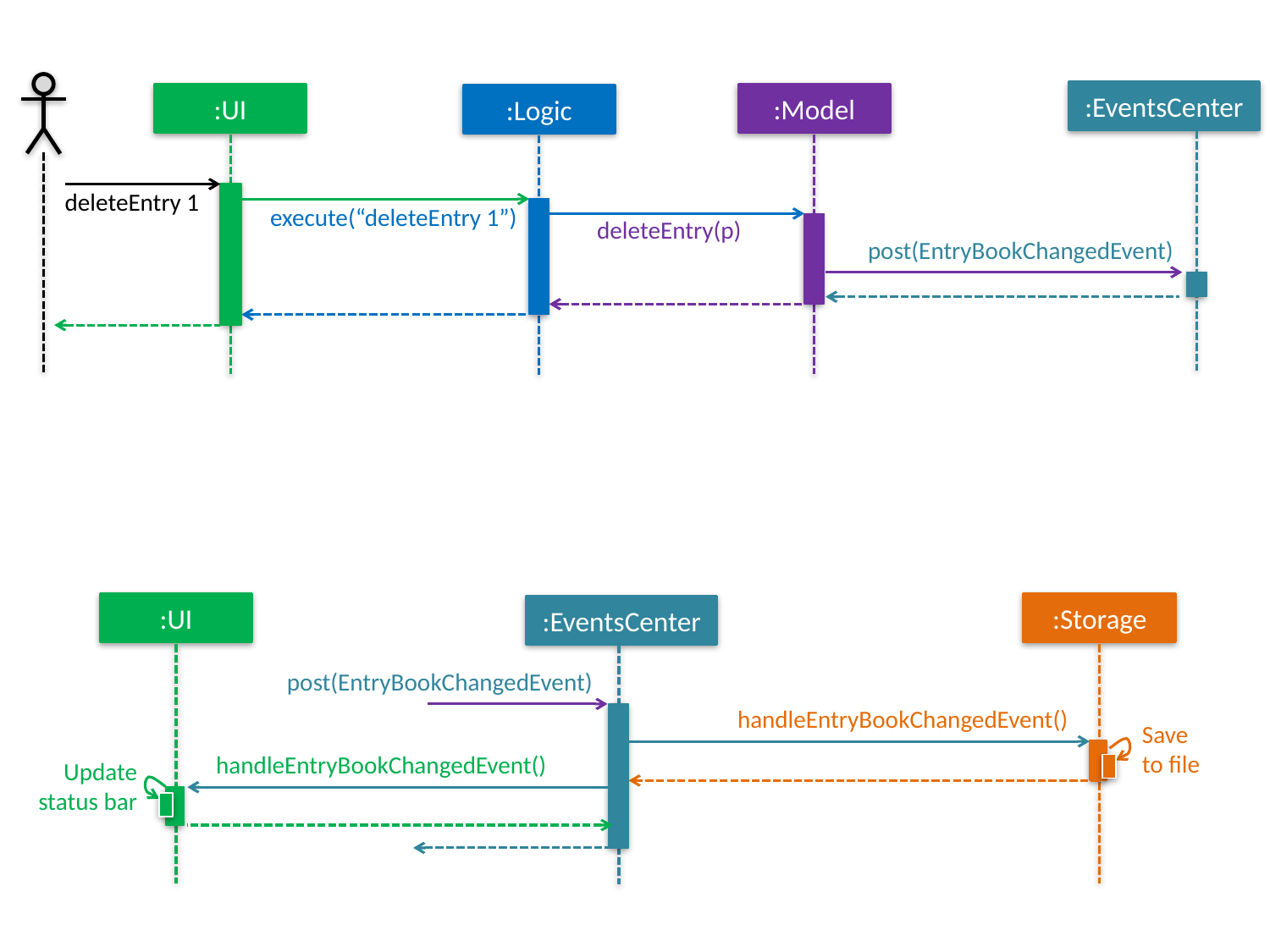

:EventsCenter
:UI
:Model
:Logic

deleteEntry 1

execute(“deleteEntry 1”)

deleteEntry(p)
post(EntryBookChangedEvent)

:UI
:Storage
:EventsCenter
post(EntryBookChangedEvent)
handleEntryBookChangedEvent()

Save
to file

handleEntryBookChangedEvent()
Update status bar